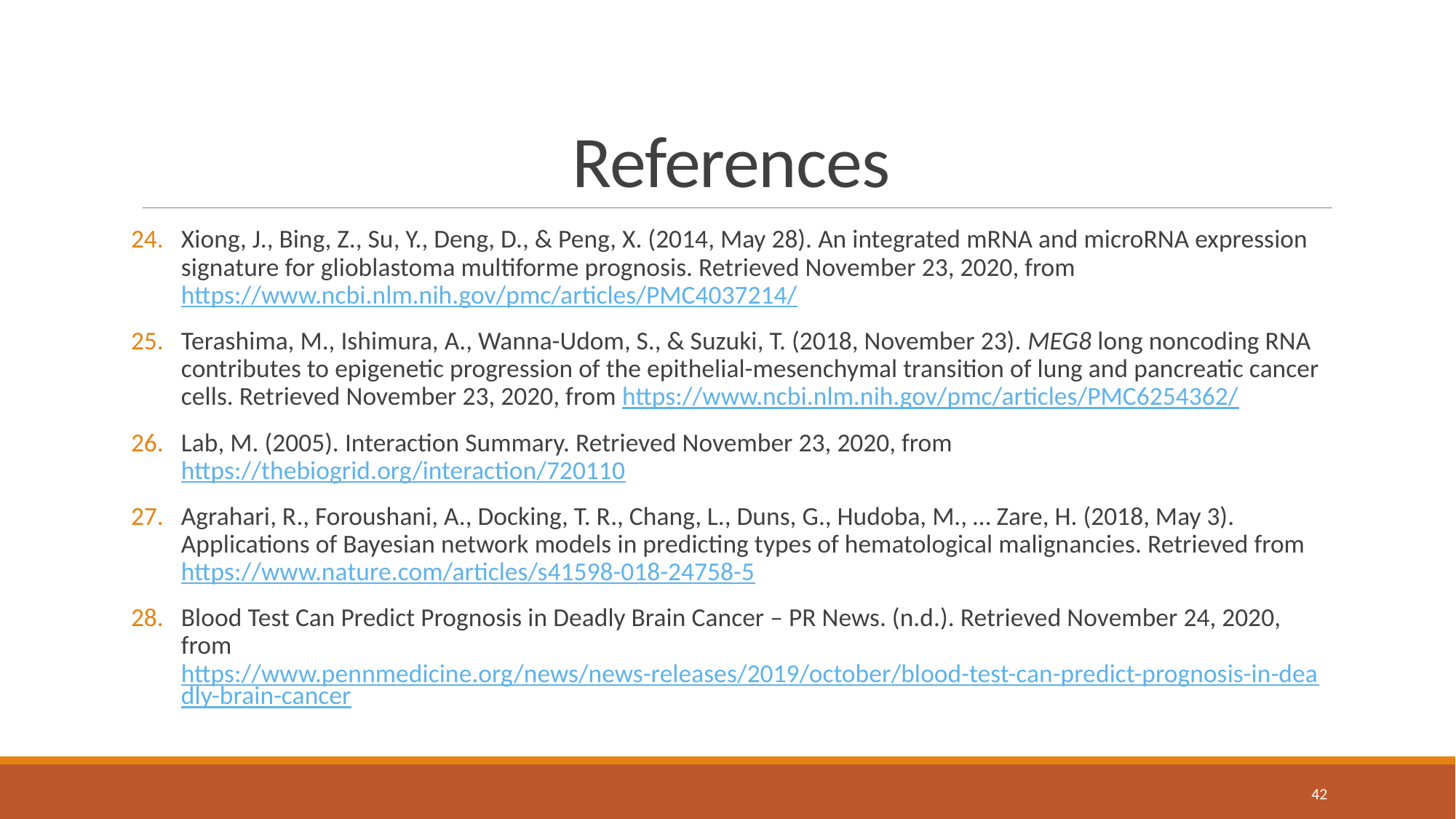

# References
Xiong, J., Bing, Z., Su, Y., Deng, D., & Peng, X. (2014, May 28). An integrated mRNA and microRNA expression signature for glioblastoma multiforme prognosis. Retrieved November 23, 2020, from https://www.ncbi.nlm.nih.gov/pmc/articles/PMC4037214/
Terashima, M., Ishimura, A., Wanna-Udom, S., & Suzuki, T. (2018, November 23). MEG8 long noncoding RNA contributes to epigenetic progression of the epithelial-mesenchymal transition of lung and pancreatic cancer cells. Retrieved November 23, 2020, from https://www.ncbi.nlm.nih.gov/pmc/articles/PMC6254362/
Lab, M. (2005). Interaction Summary. Retrieved November 23, 2020, from https://thebiogrid.org/interaction/720110
Agrahari, R., Foroushani, A., Docking, T. R., Chang, L., Duns, G., Hudoba, M., … Zare, H. (2018, May 3). Applications of Bayesian network models in predicting types of hematological malignancies. Retrieved from https://www.nature.com/articles/s41598-018-24758-5
Blood Test Can Predict Prognosis in Deadly Brain Cancer – PR News. (n.d.). Retrieved November 24, 2020, from https://www.pennmedicine.org/news/news-releases/2019/october/blood-test-can-predict-prognosis-in-deadly-brain-cancer

42